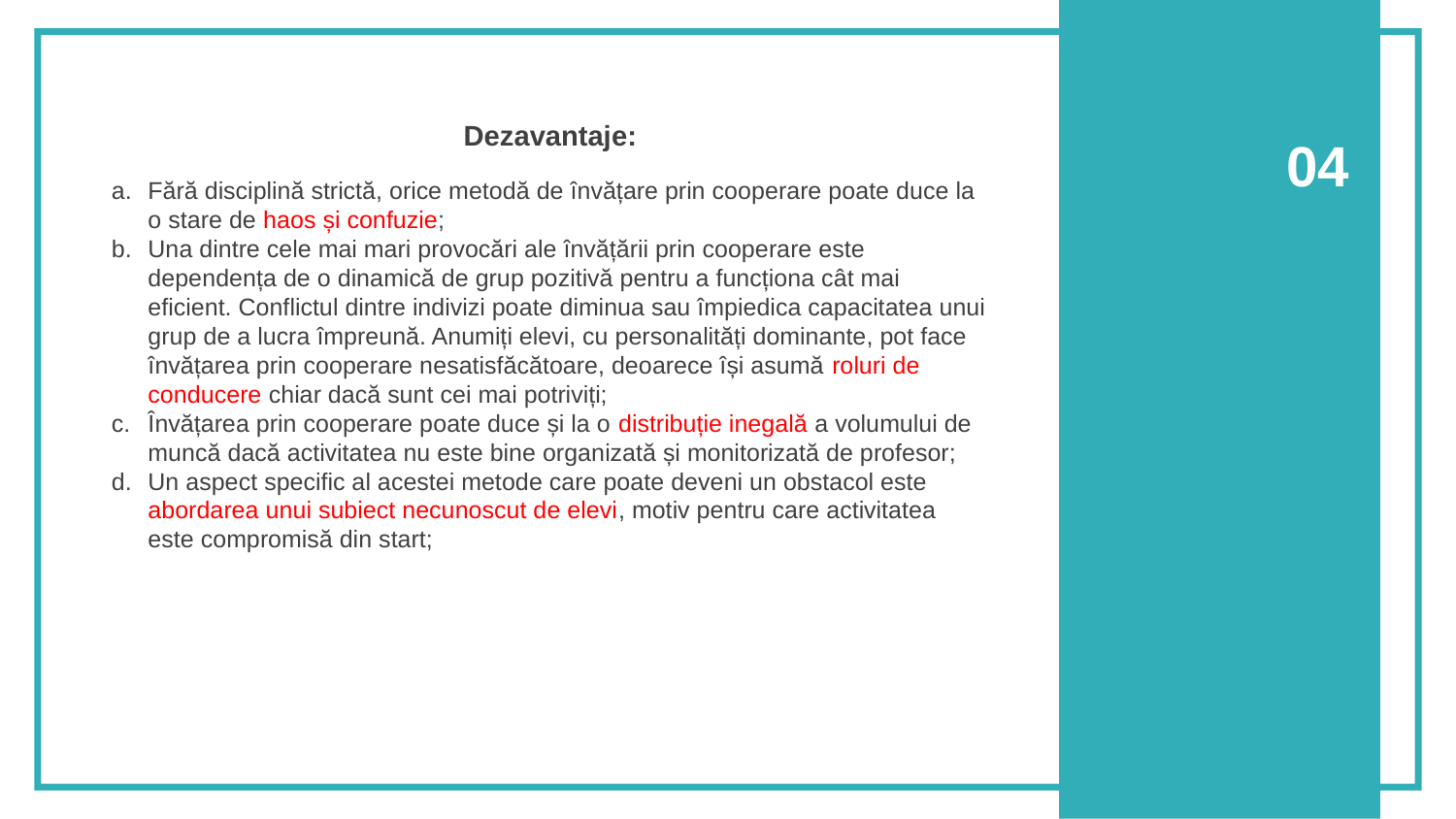

Dezavantaje:
Fără disciplină strictă, orice metodă de învățare prin cooperare poate duce la o stare de haos și confuzie;
Una dintre cele mai mari provocări ale învățării prin cooperare este dependența de o dinamică de grup pozitivă pentru a funcționa cât mai eficient. Conflictul dintre indivizi poate diminua sau împiedica capacitatea unui grup de a lucra împreună. Anumiți elevi, cu personalități dominante, pot face învățarea prin cooperare nesatisfăcătoare, deoarece își asumă roluri de conducere chiar dacă sunt cei mai potriviți;
Învățarea prin cooperare poate duce și la o distribuție inegală a volumului de muncă dacă activitatea nu este bine organizată și monitorizată de profesor;
Un aspect specific al acestei metode care poate deveni un obstacol este abordarea unui subiect necunoscut de elevi, motiv pentru care activitatea este compromisă din start;
04